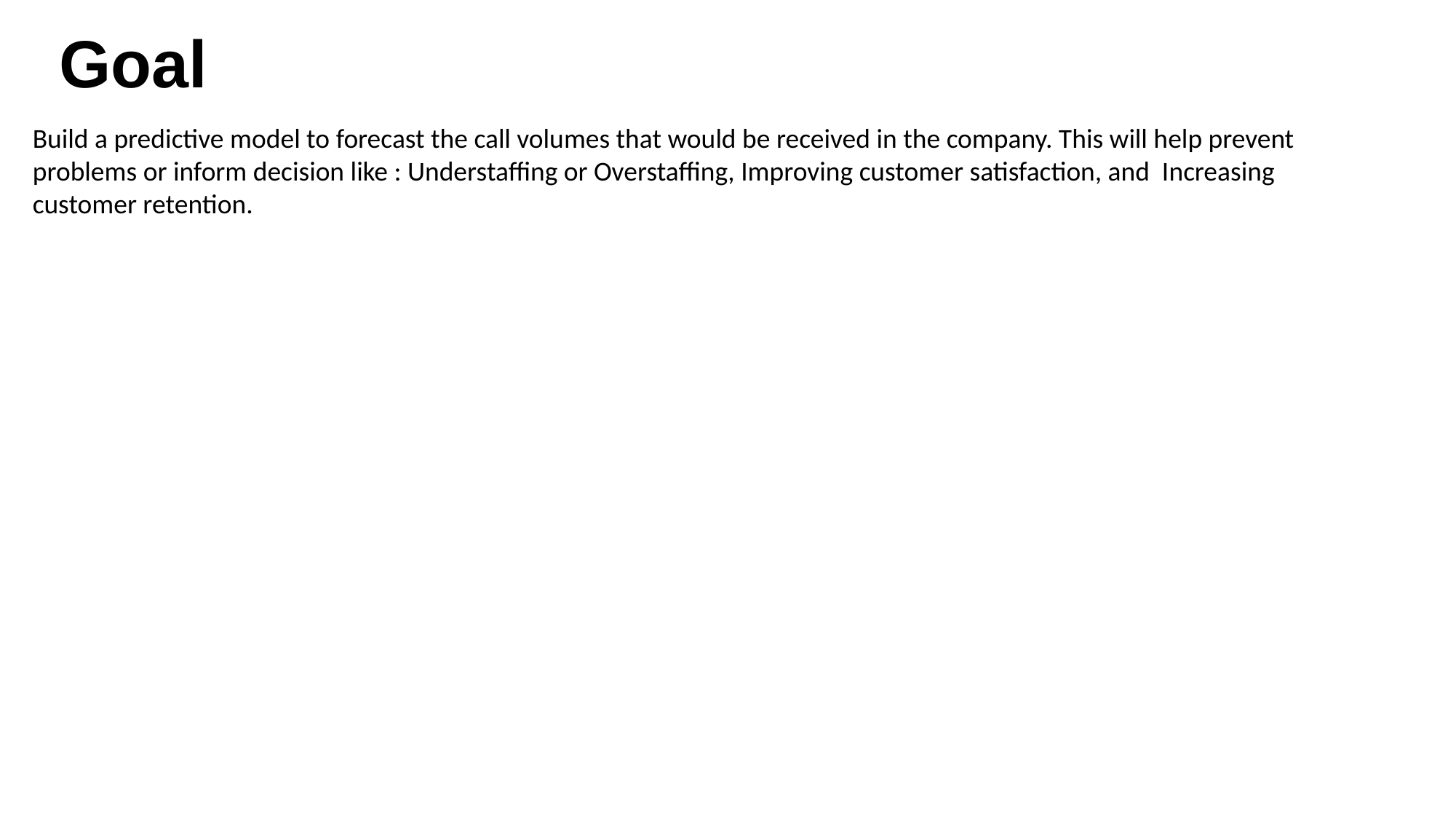

Goal
Build a predictive model to forecast the call volumes that would be received in the company. This will help prevent problems or inform decision like : Understaffing or Overstaffing, Improving customer satisfaction, and  Increasing customer retention.